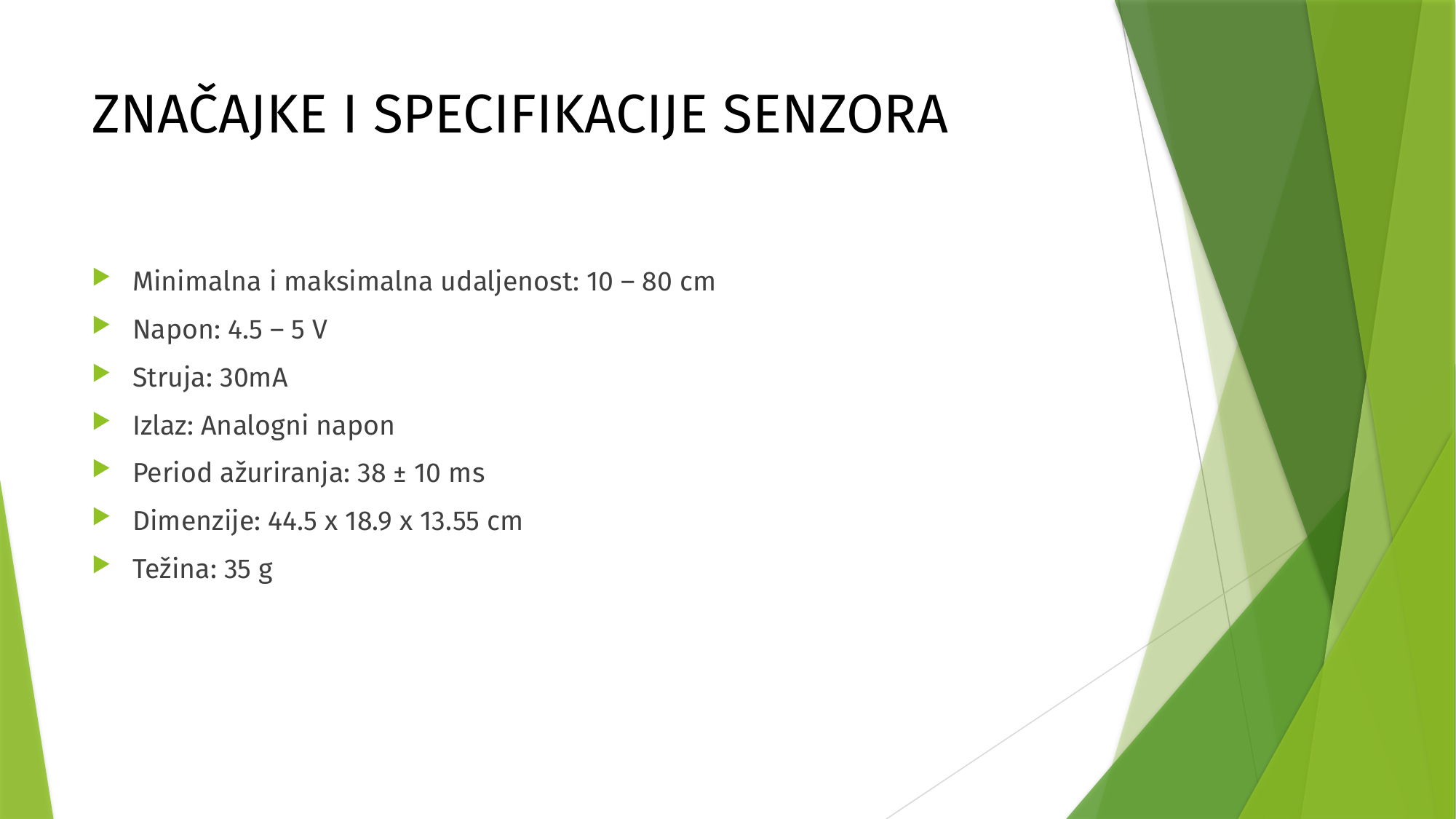

# ZNAČAJKE I SPECIFIKACIJE SENZORA
Minimalna i maksimalna udaljenost: 10 – 80 cm
Napon: 4.5 – 5 V
Struja: 30mA
Izlaz: Analogni napon
Period ažuriranja: 38 ± 10 ms
Dimenzije: 44.5 x 18.9 x 13.55 cm
Težina: 35 g